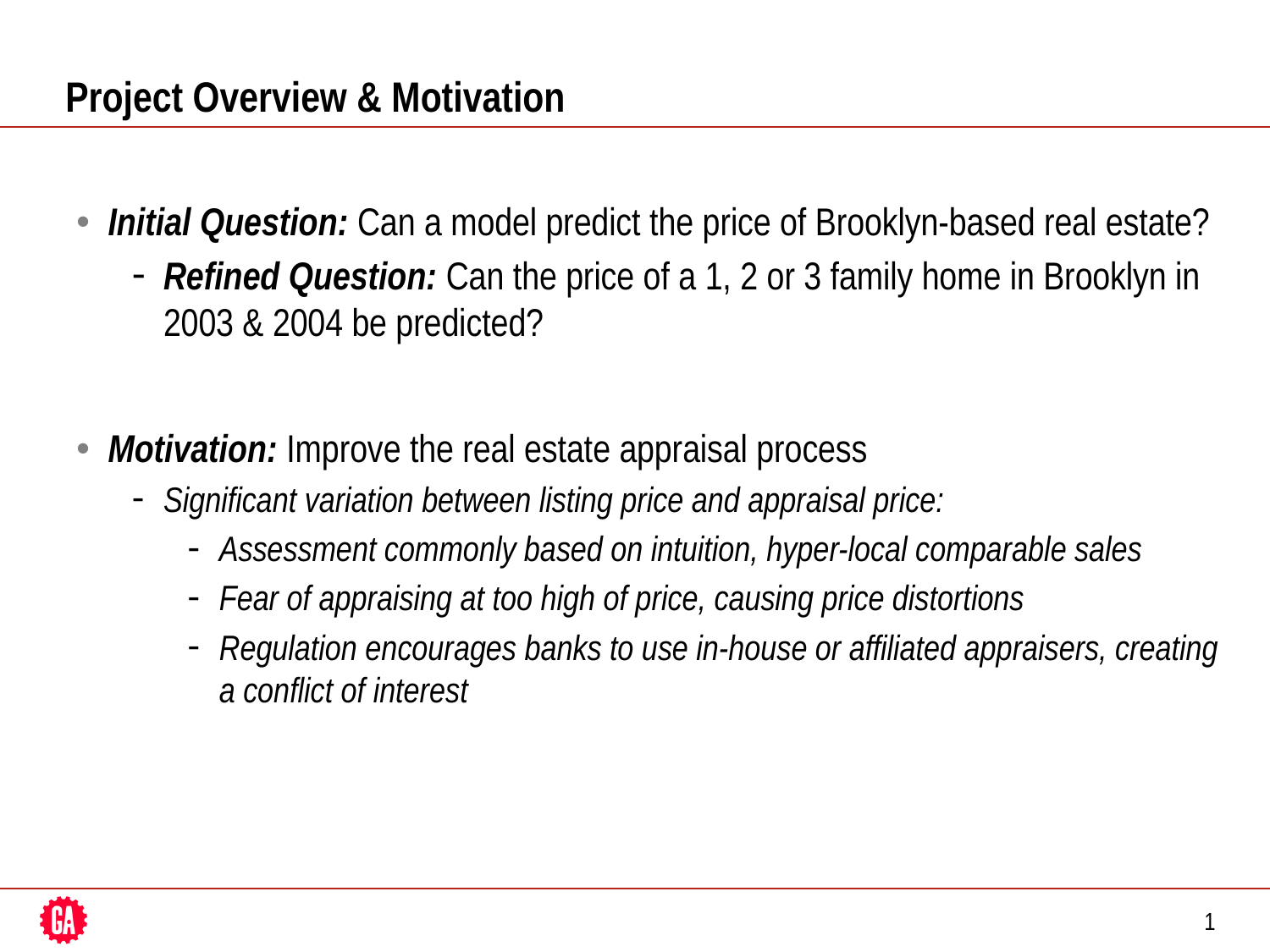

# Project Overview & Motivation
Initial Question: Can a model predict the price of Brooklyn-based real estate?
Refined Question: Can the price of a 1, 2 or 3 family home in Brooklyn in 2003 & 2004 be predicted?

Motivation: Improve the real estate appraisal process
Significant variation between listing price and appraisal price:
Assessment commonly based on intuition, hyper-local comparable sales
Fear of appraising at too high of price, causing price distortions
Regulation encourages banks to use in-house or affiliated appraisers, creating a conflict of interest

1